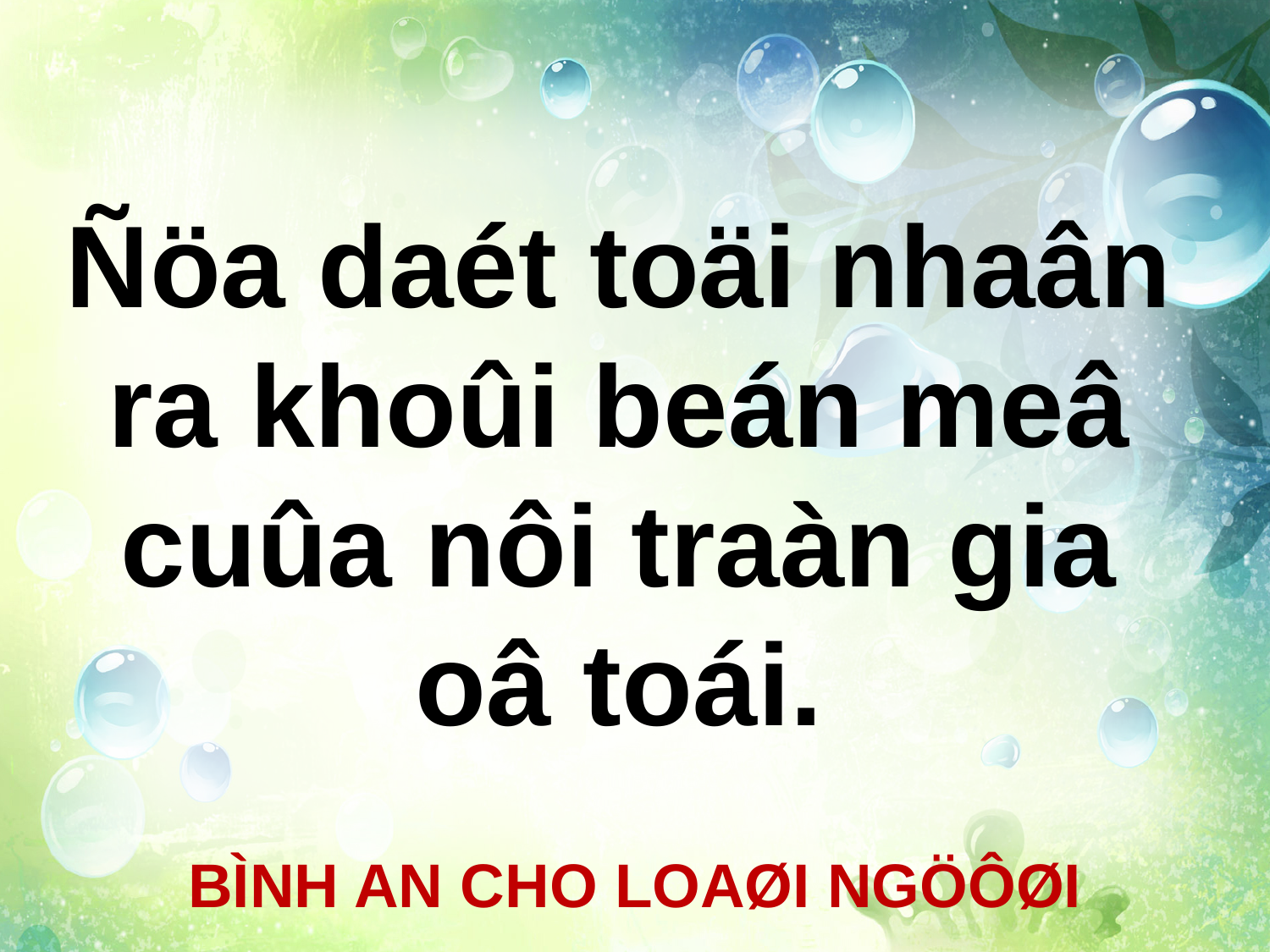

Ñöa daét toäi nhaân
ra khoûi beán meâ
cuûa nôi traàn gia
oâ toái.
BÌNH AN CHO LOAØI NGÖÔØI